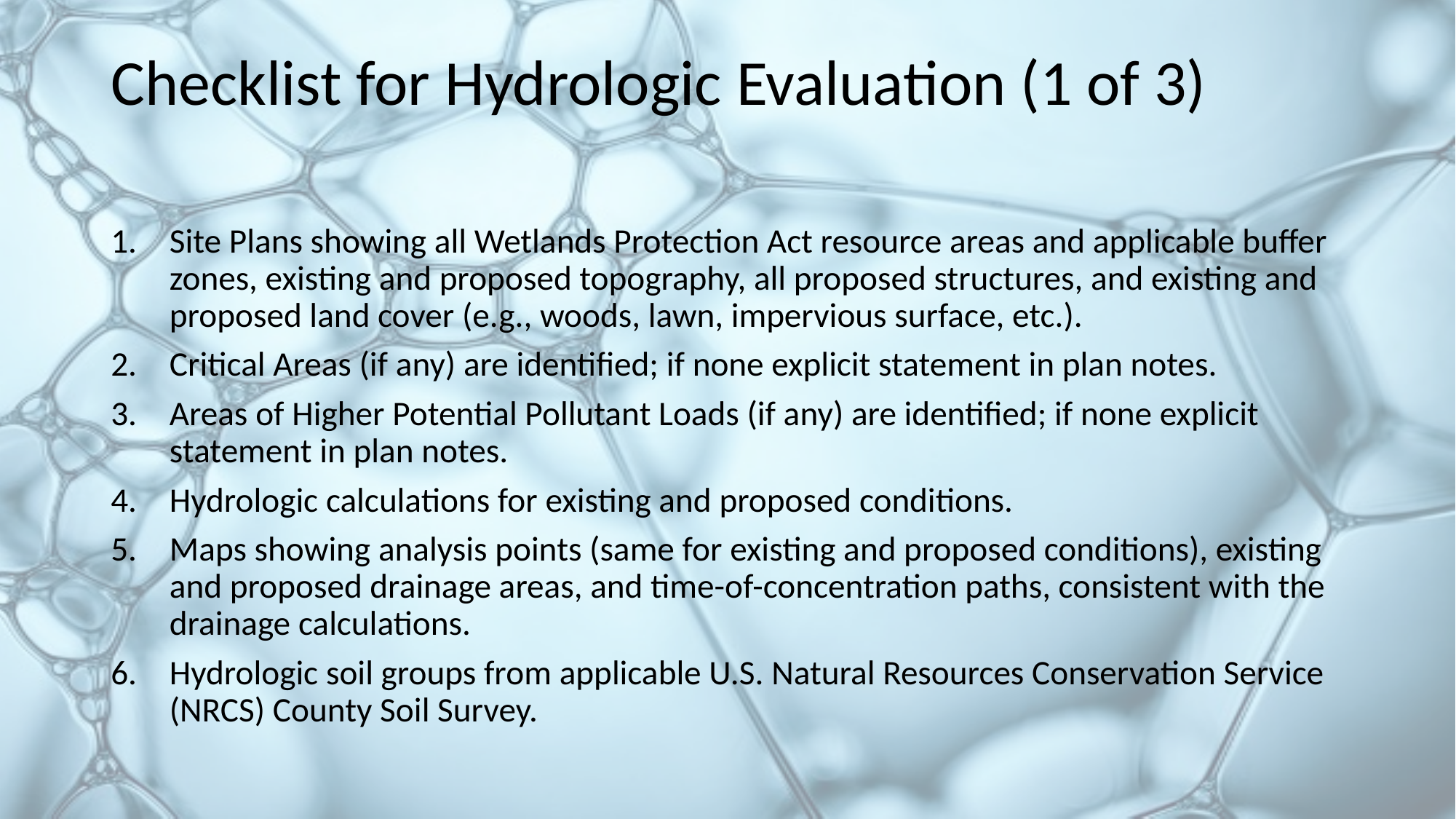

# Checklist for Hydrologic Evaluation (1 of 3)
Site Plans showing all Wetlands Protection Act resource areas and applicable buffer zones, existing and proposed topography, all proposed structures, and existing and proposed land cover (e.g., woods, lawn, impervious surface, etc.).
Critical Areas (if any) are identified; if none explicit statement in plan notes.
Areas of Higher Potential Pollutant Loads (if any) are identified; if none explicit statement in plan notes.
Hydrologic calculations for existing and proposed conditions.
Maps showing analysis points (same for existing and proposed conditions), existing and proposed drainage areas, and time-of-concentration paths, consistent with the drainage calculations.
Hydrologic soil groups from applicable U.S. Natural Resources Conservation Service (NRCS) County Soil Survey.